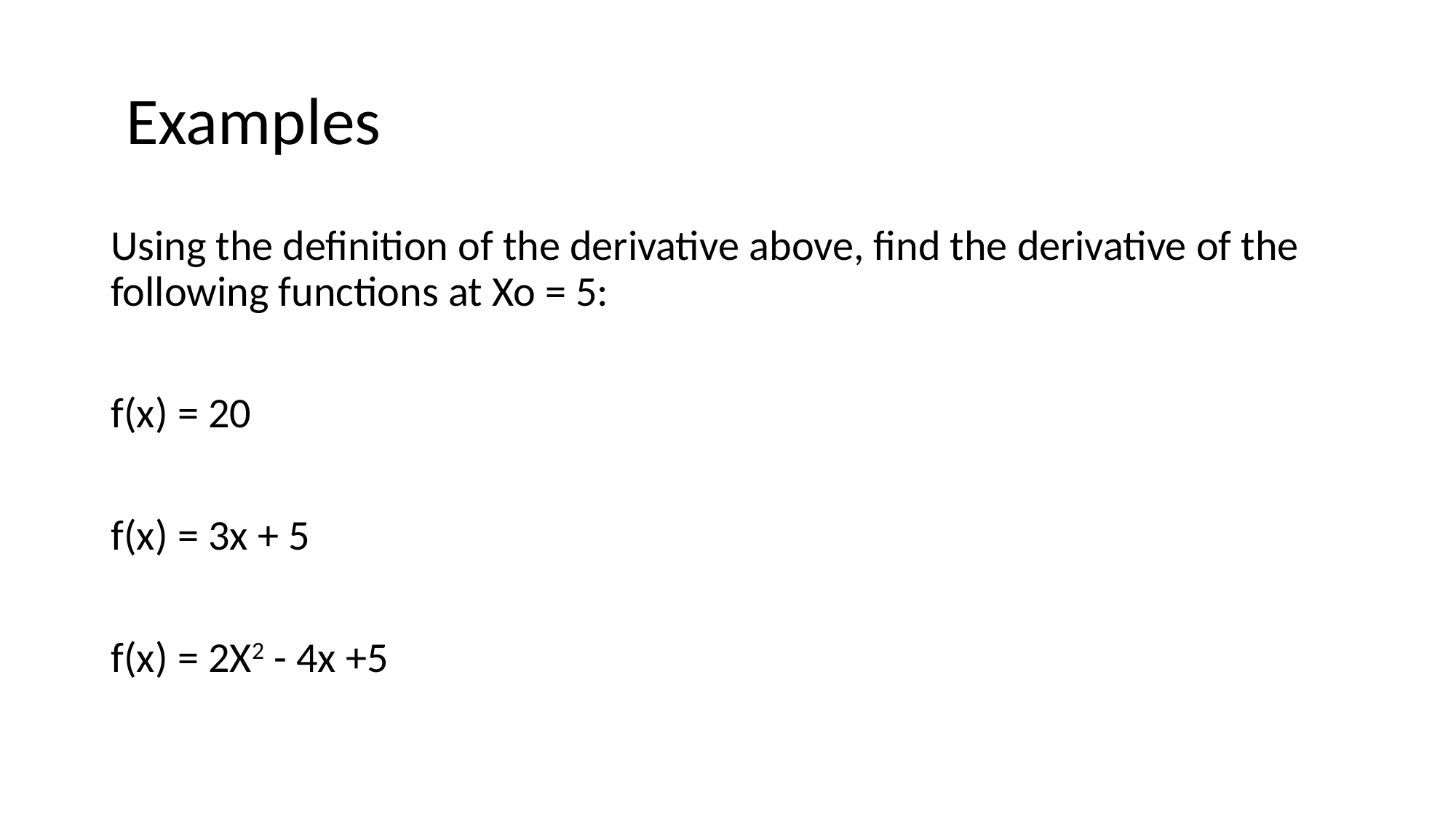

# Examples
Using the definition of the derivative above, find the derivative of the following functions at Xo = 5:

f(x) = 20

f(x) = 3x + 5

f(x) = 2X2 - 4x +5